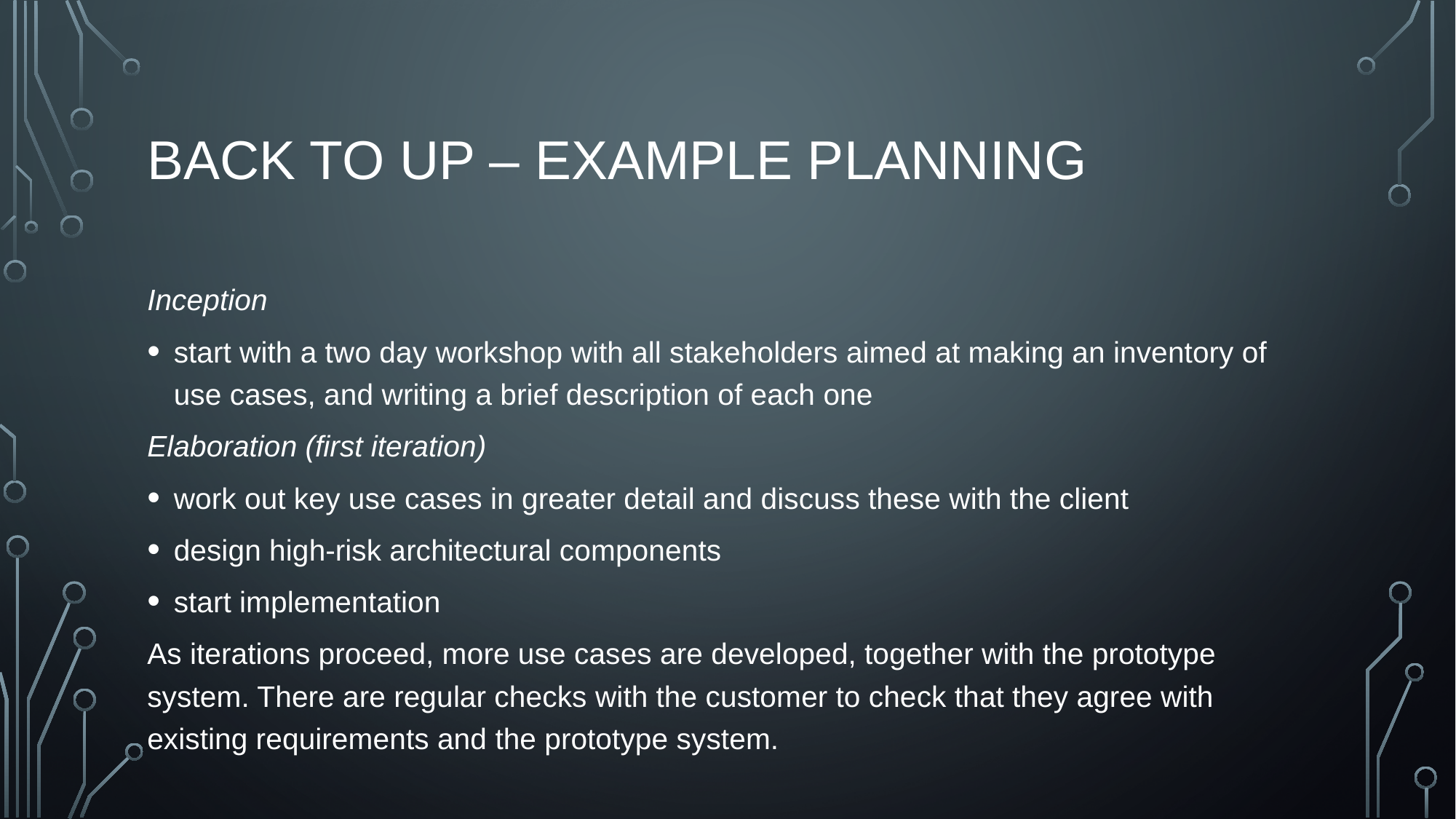

# Back to UP – example planning
Inception
start with a two day workshop with all stakeholders aimed at making an inventory of use cases, and writing a brief description of each one
Elaboration (first iteration)
work out key use cases in greater detail and discuss these with the client
design high-risk architectural components
start implementation
As iterations proceed, more use cases are developed, together with the prototype system. There are regular checks with the customer to check that they agree with existing requirements and the prototype system.